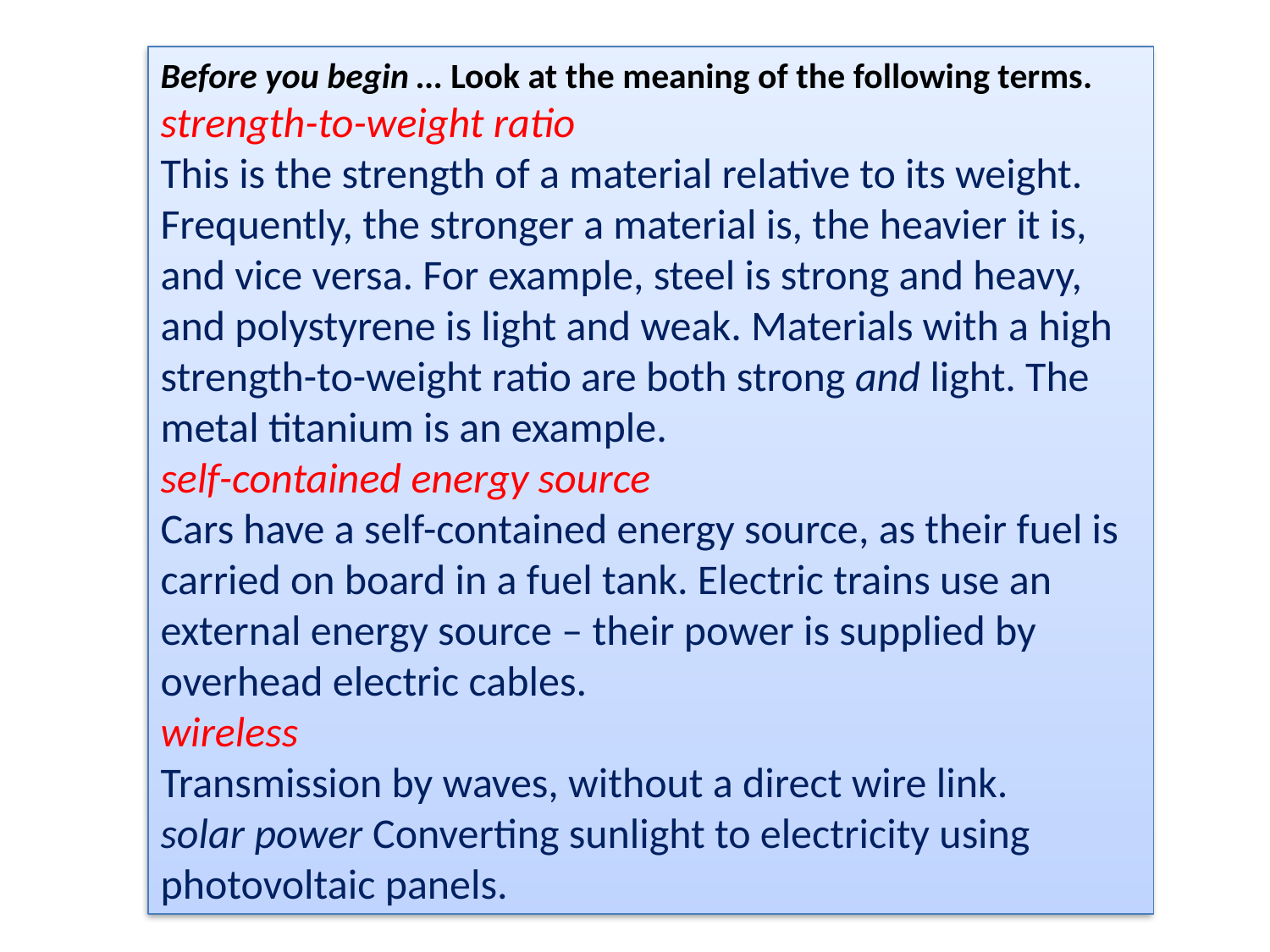

Before you begin … Look at the meaning of the following terms.
strength-to-weight ratio
This is the strength of a material relative to its weight. Frequently, the stronger a material is, the heavier it is, and vice versa. For example, steel is strong and heavy, and polystyrene is light and weak. Materials with a high strength-to-weight ratio are both strong and light. The metal titanium is an example.
self-contained energy source
Cars have a self-contained energy source, as their fuel is carried on board in a fuel tank. Electric trains use an external energy source – their power is supplied by overhead electric cables.
wireless
Transmission by waves, without a direct wire link.
solar power Converting sunlight to electricity using photovoltaic panels.